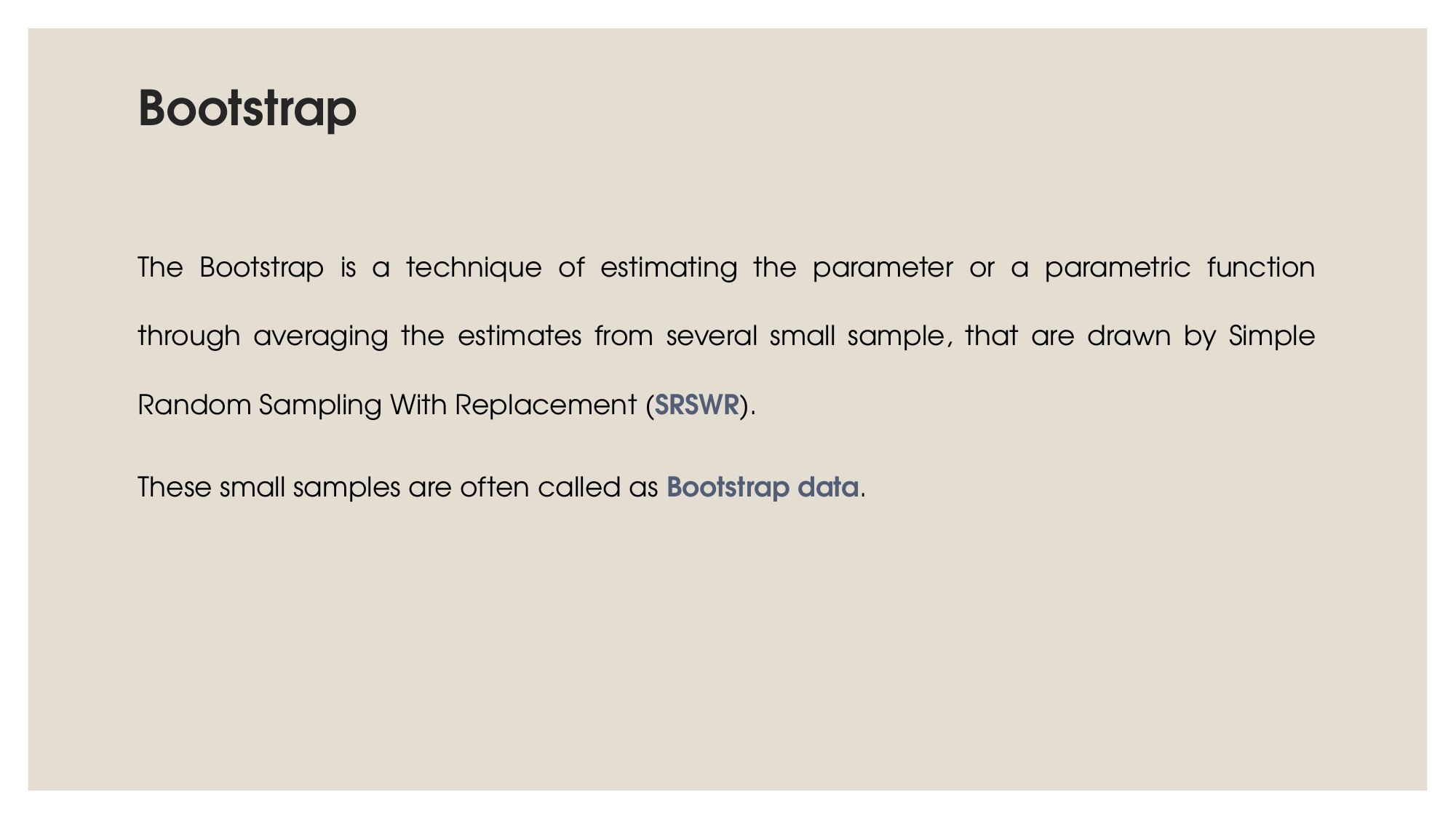

# Bootstrap
The Bootstrap is a technique of estimating the parameter or a parametric function through averaging the estimates from several small sample, that are drawn by Simple Random Sampling With Replacement (SRSWR).
These small samples are often called as Bootstrap data.